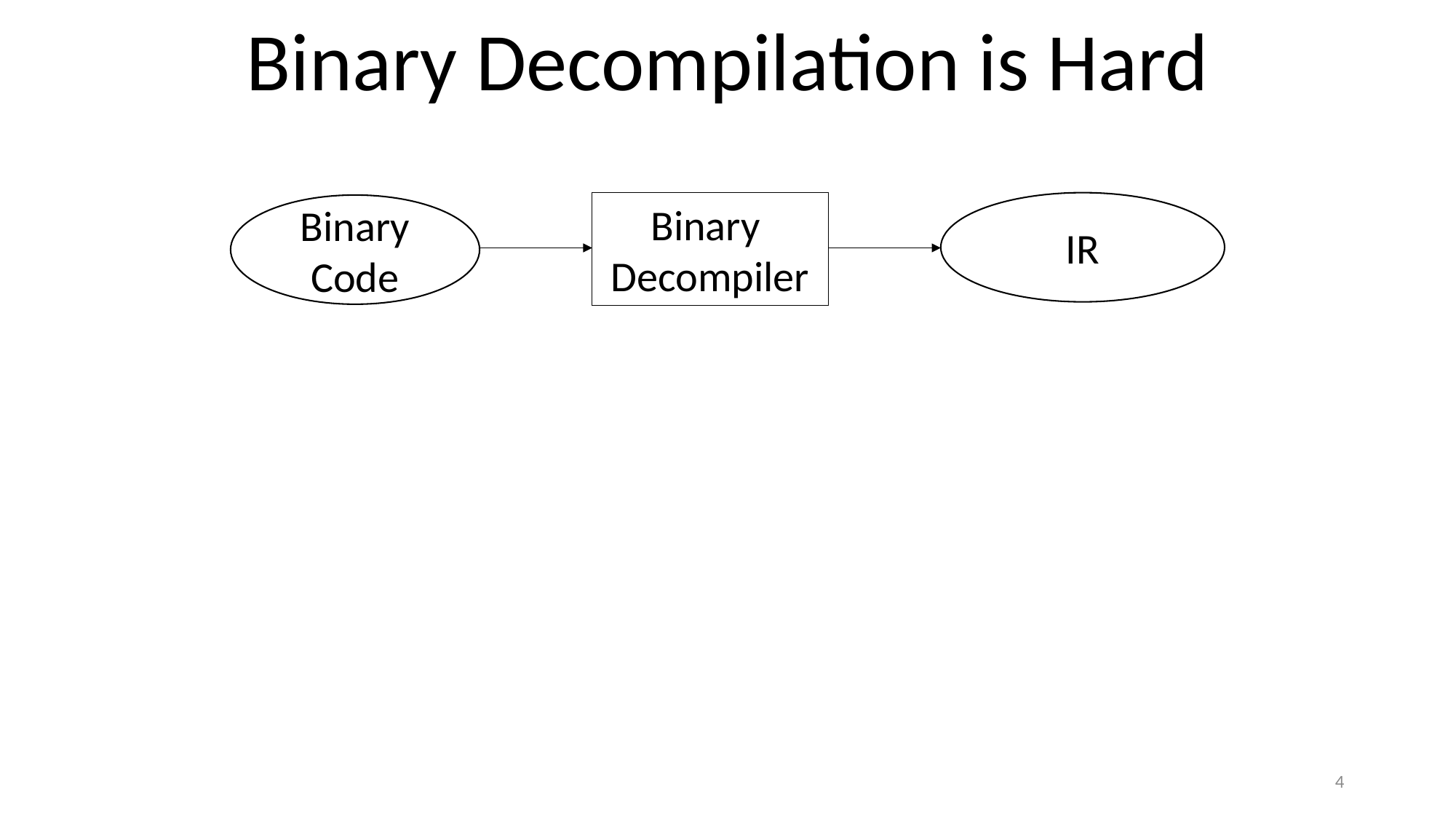

# Binary Decompilation is Hard
Binary
Decompiler
IR
Binary Code
4